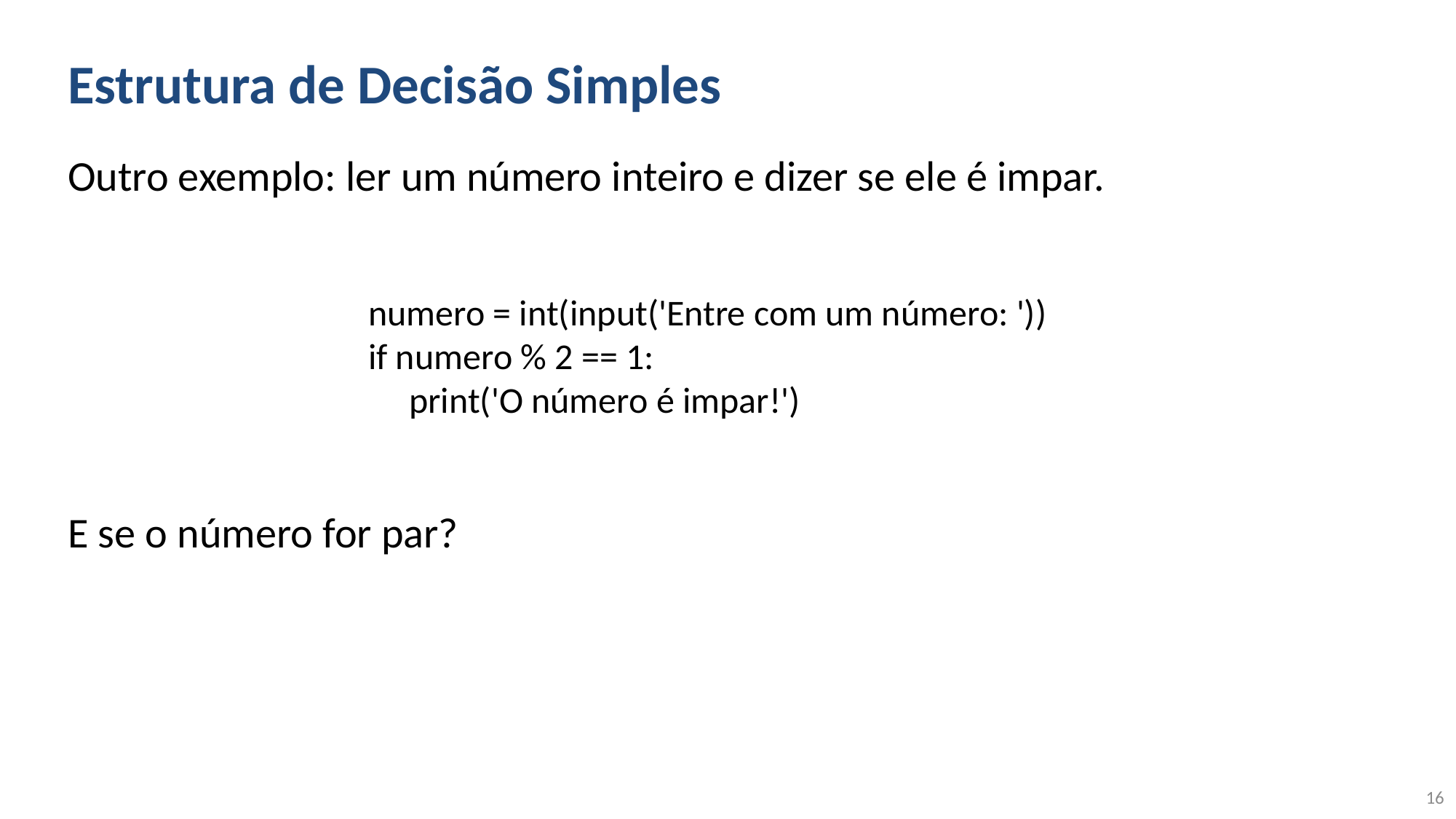

# Estrutura de Decisão Simples
Outro exemplo: ler um número inteiro e dizer se ele é impar.

E se o número for par?

numero = int(input('Entre com um número: '))
if numero % 2 == 1:
     print('O número é impar!')

16